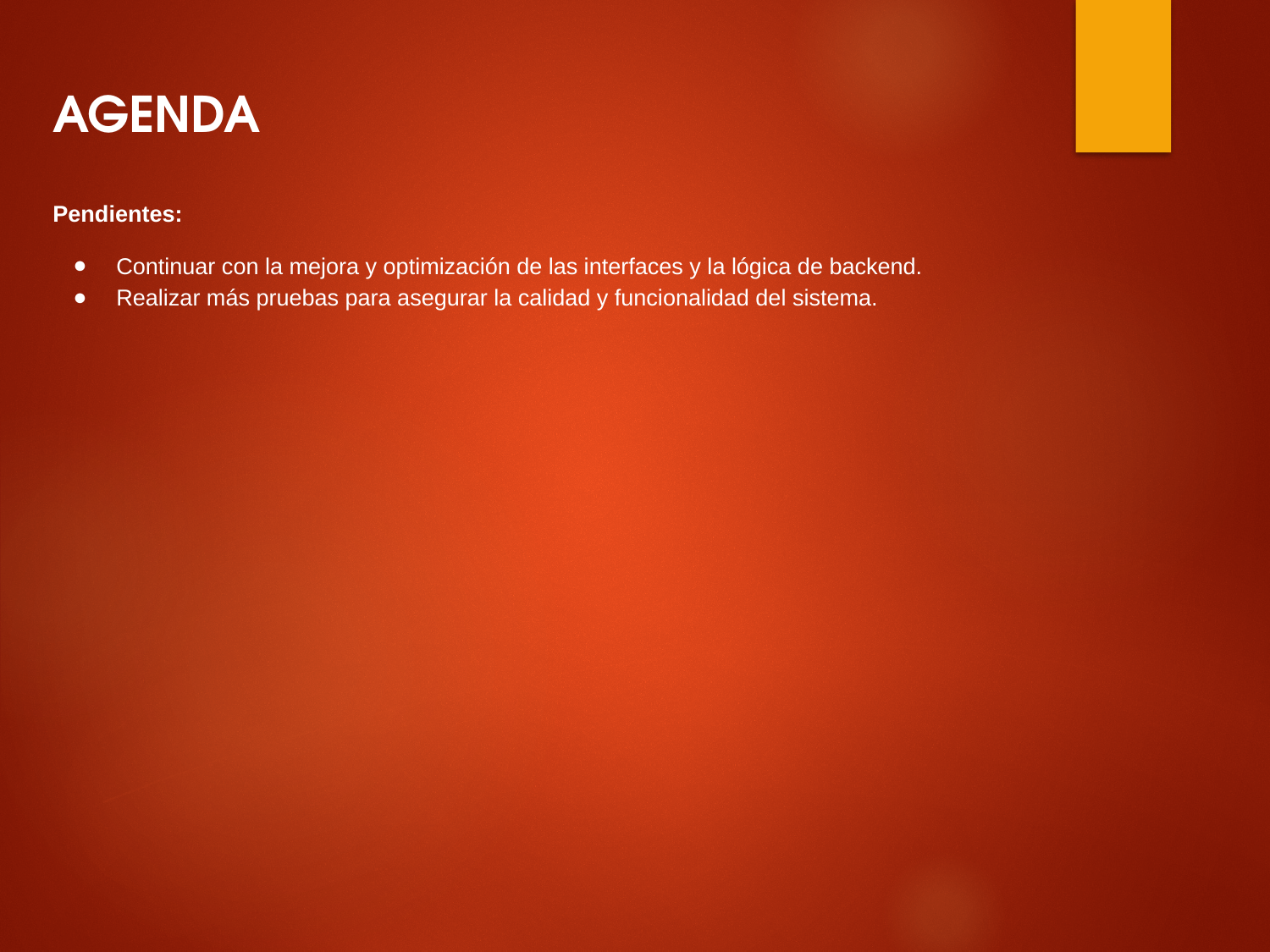

AGENDA

Pendientes:
Continuar con la mejora y optimización de las interfaces y la lógica de backend.
Realizar más pruebas para asegurar la calidad y funcionalidad del sistema.